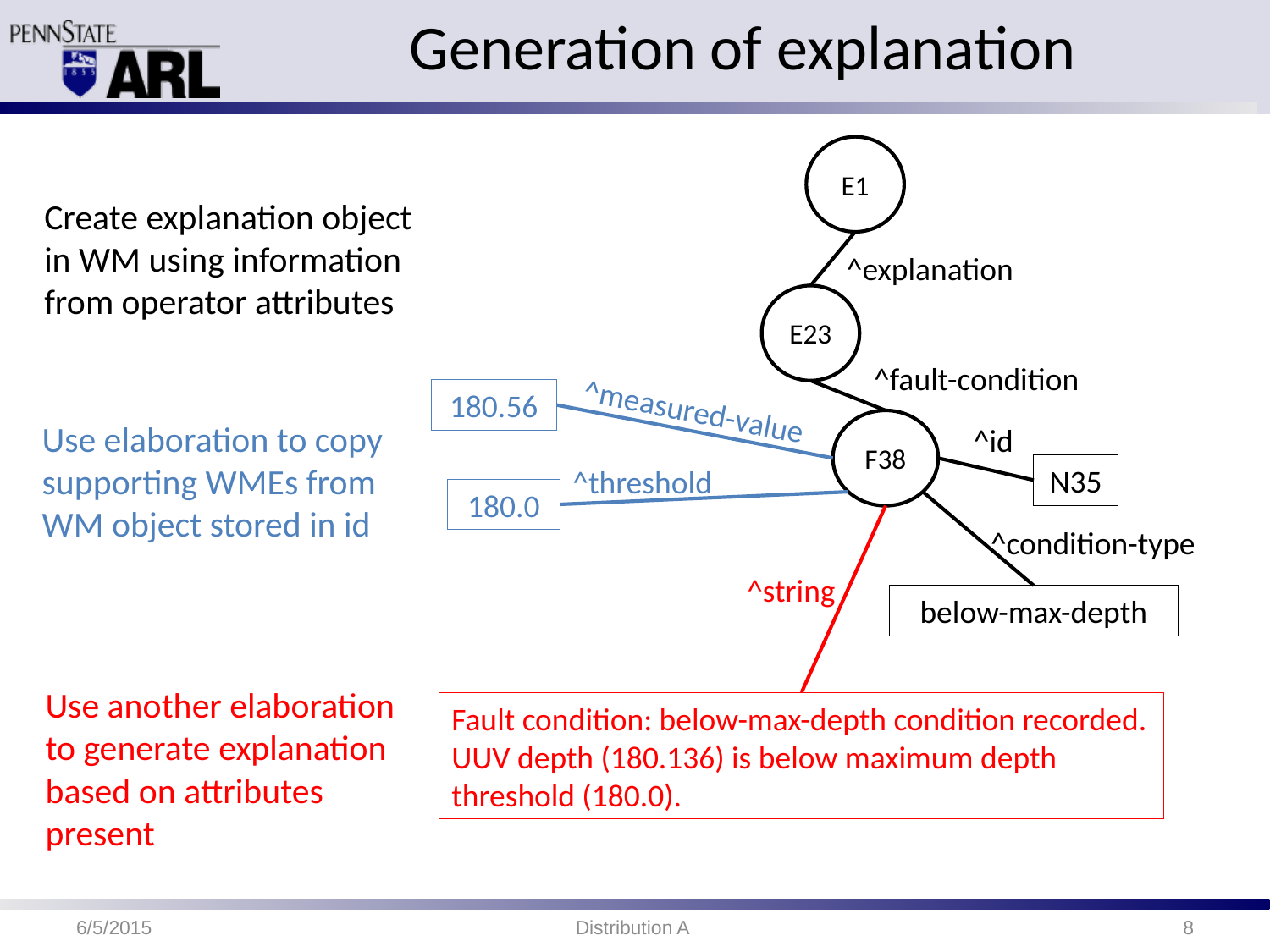

# Generation of explanation
E1
Create explanation object in WM using information from operator attributes
^explanation
E23
^fault-condition
180.56
^measured-value
F38
Use elaboration to copy supporting WMEs from WM object stored in id
^id
N35
^threshold
180.0
^condition-type
^string
below-max-depth
Use another elaboration to generate explanation based on attributes present
Fault condition: below-max-depth condition recorded. UUV depth (180.136) is below maximum depth threshold (180.0).
6/5/2015
Distribution A
8